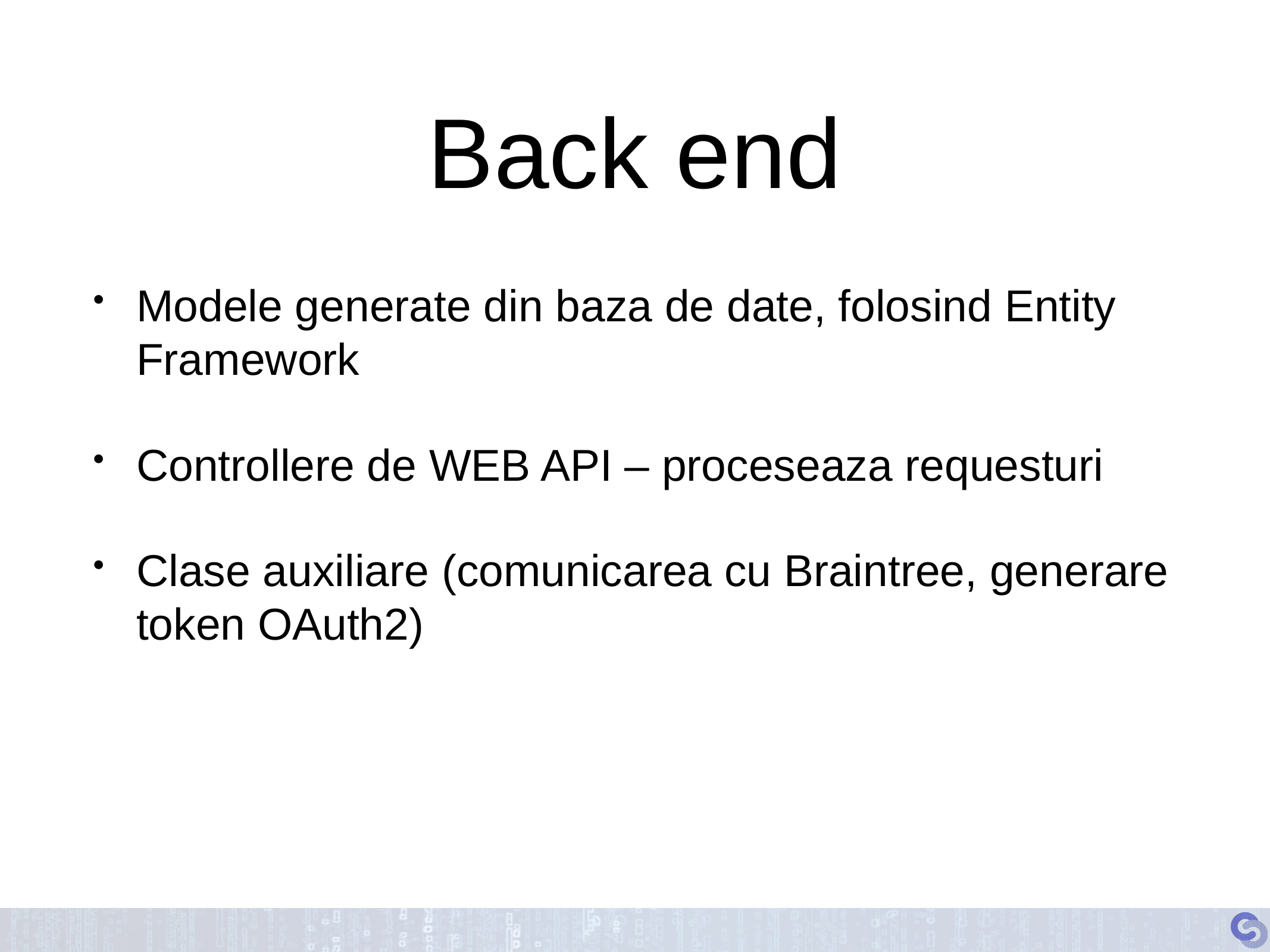

# Back end
Modele generate din baza de date, folosind Entity Framework
Controllere de WEB API – proceseaza requesturi
Clase auxiliare (comunicarea cu Braintree, generare token OAuth2)